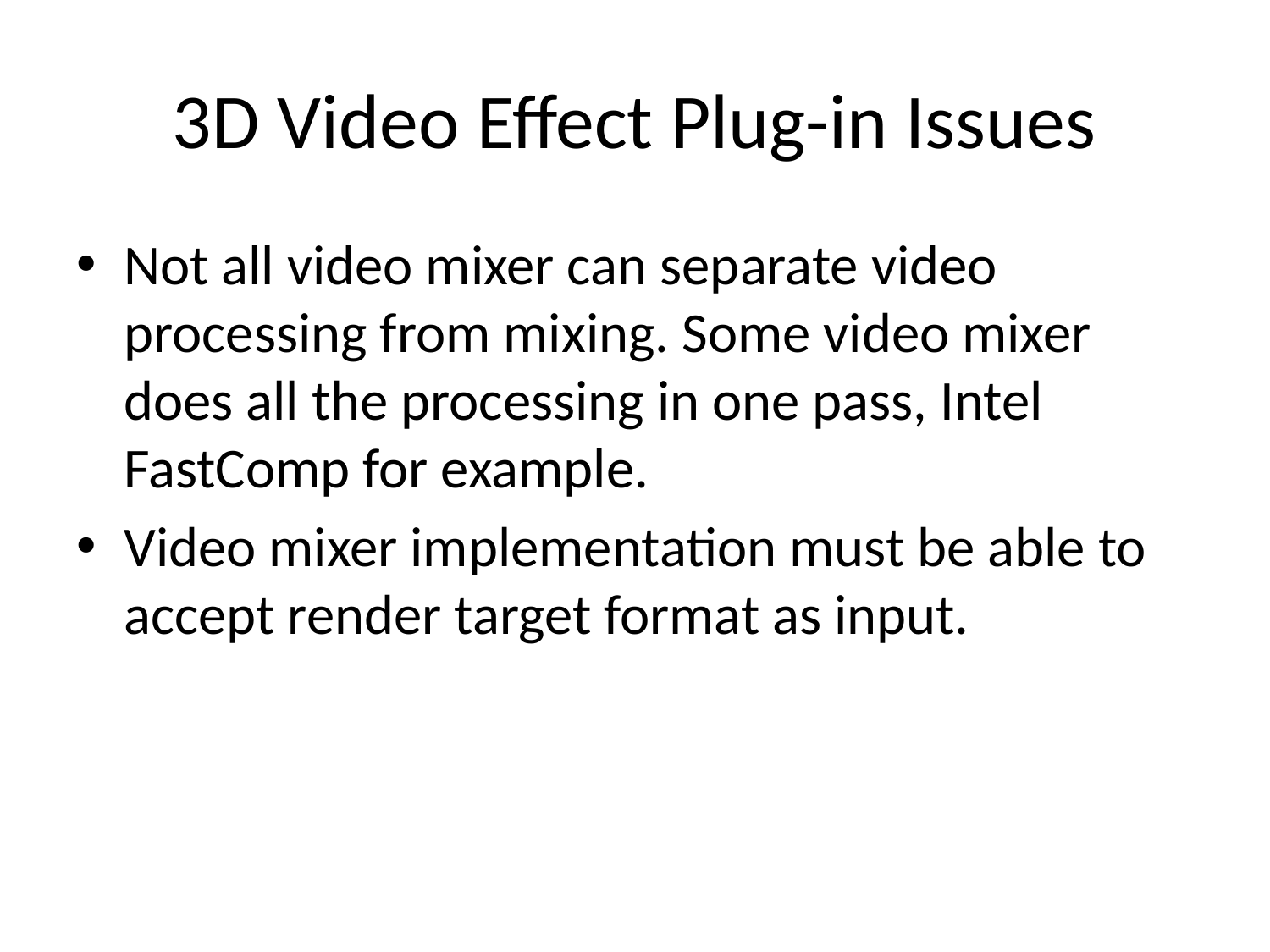

# 3D Video Effect Plug-in Issues
Not all video mixer can separate video processing from mixing. Some video mixer does all the processing in one pass, Intel FastComp for example.
Video mixer implementation must be able to accept render target format as input.